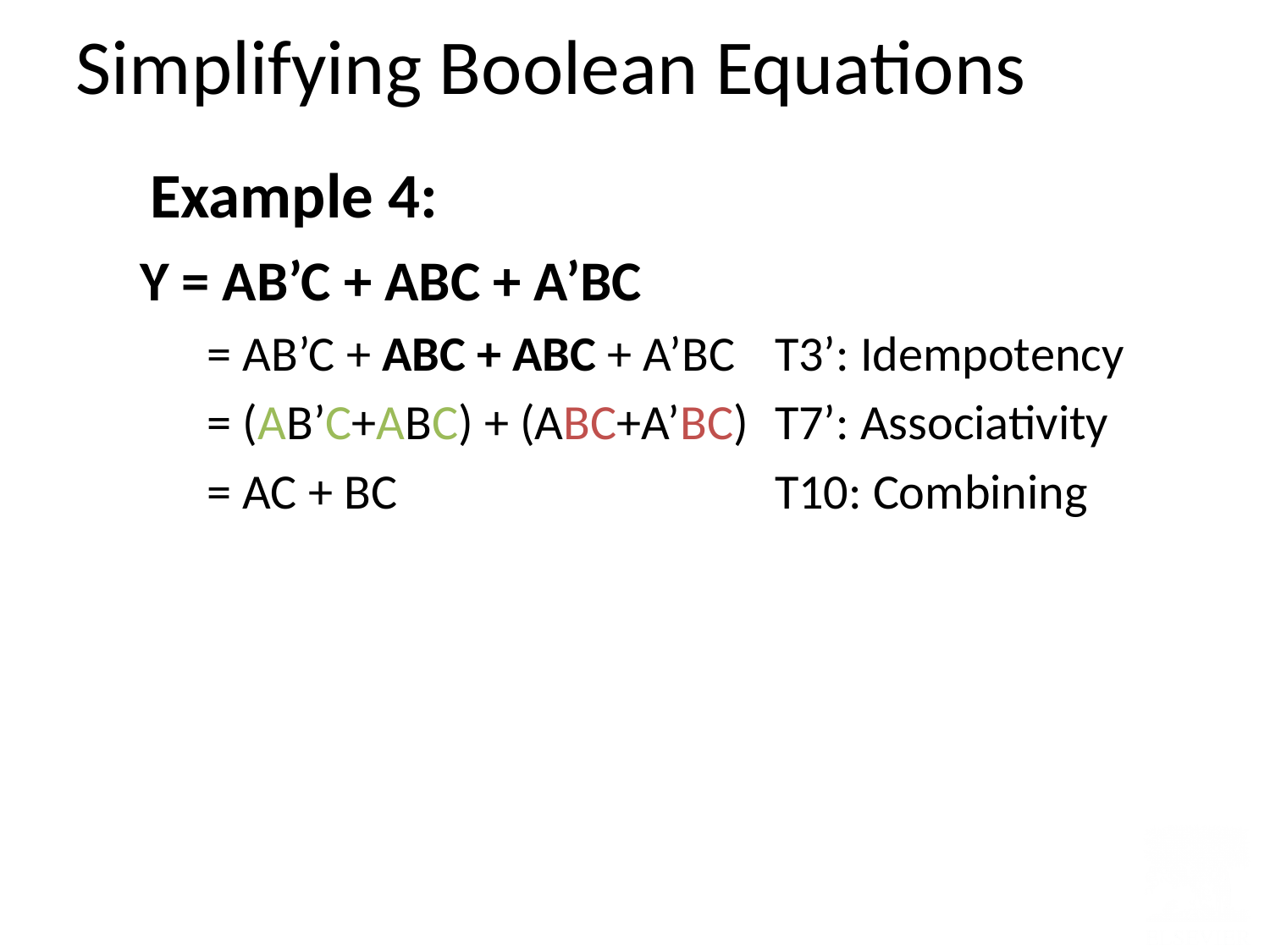

Simplifying Boolean Equations
Example 4:
Y = AB’C + ABC + A’BC
      = AB’C + ABC + ABC + A’BC	T3’: Idempotency
      = (AB’C+ABC) + (ABC+A’BC)	T7’: Associativity
      = AC + BC			T10: Combining